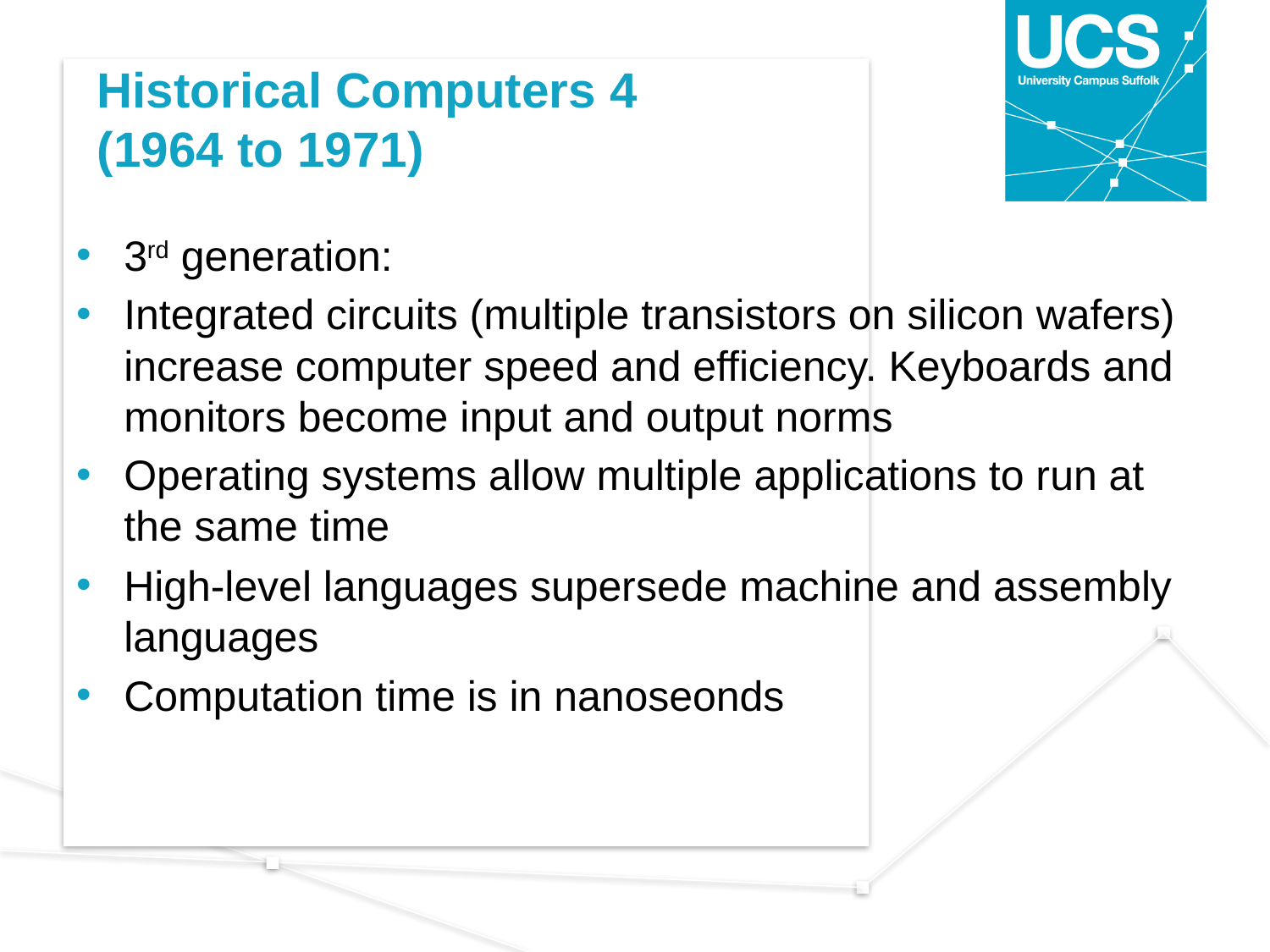

# Historical Computers 4 (1964 to 1971)
3rd generation:
Integrated circuits (multiple transistors on silicon wafers) increase computer speed and efficiency. Keyboards and monitors become input and output norms
Operating systems allow multiple applications to run at the same time
High-level languages supersede machine and assembly languages
Computation time is in nanoseonds